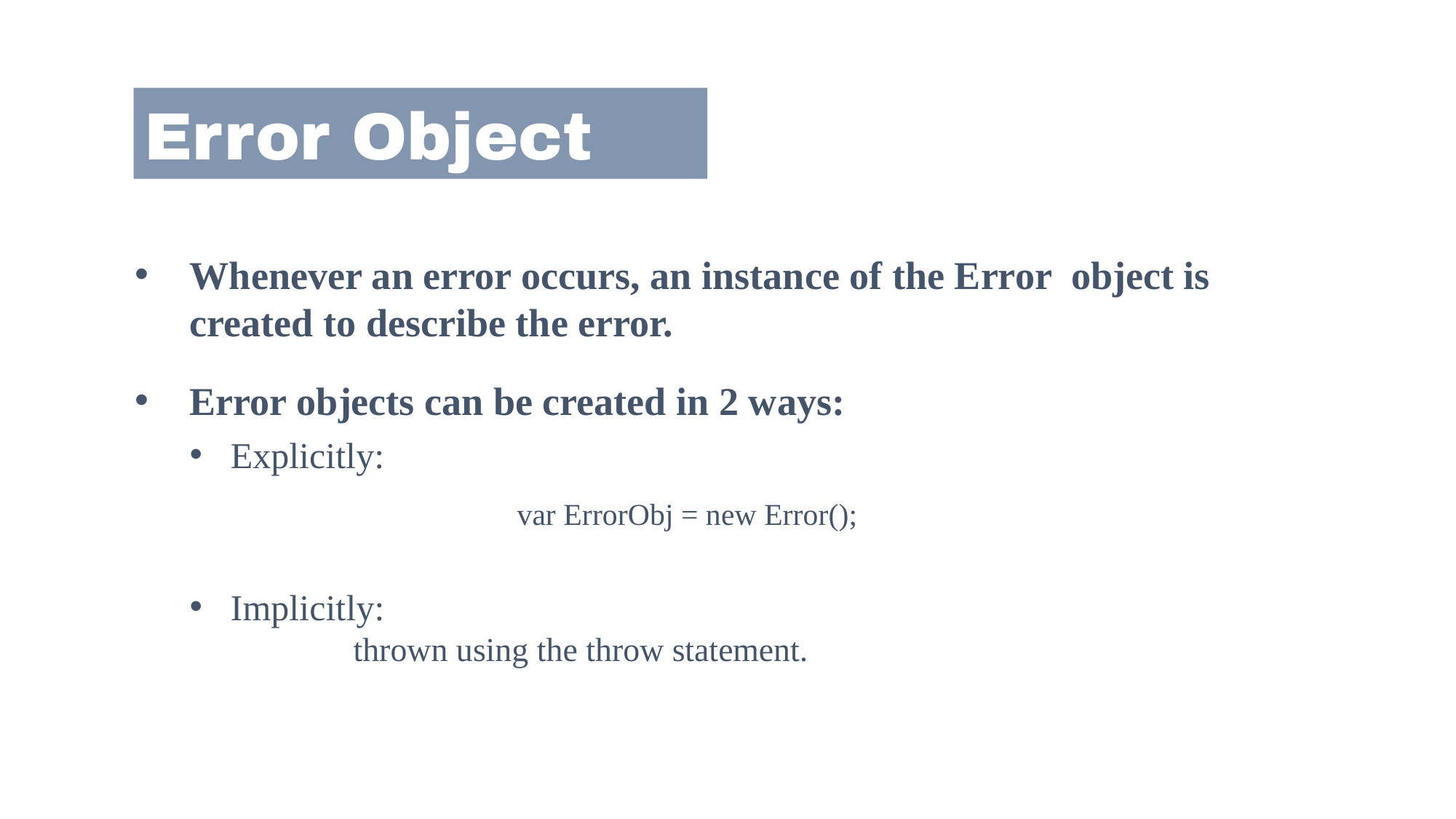

Error Object
Whenever an error occurs, an instance of the Error  object is created to describe the error.
Error objects can be created in 2 ways:
Explicitly:
			var ErrorObj = new Error();

Implicitly:
thrown using the throw statement.